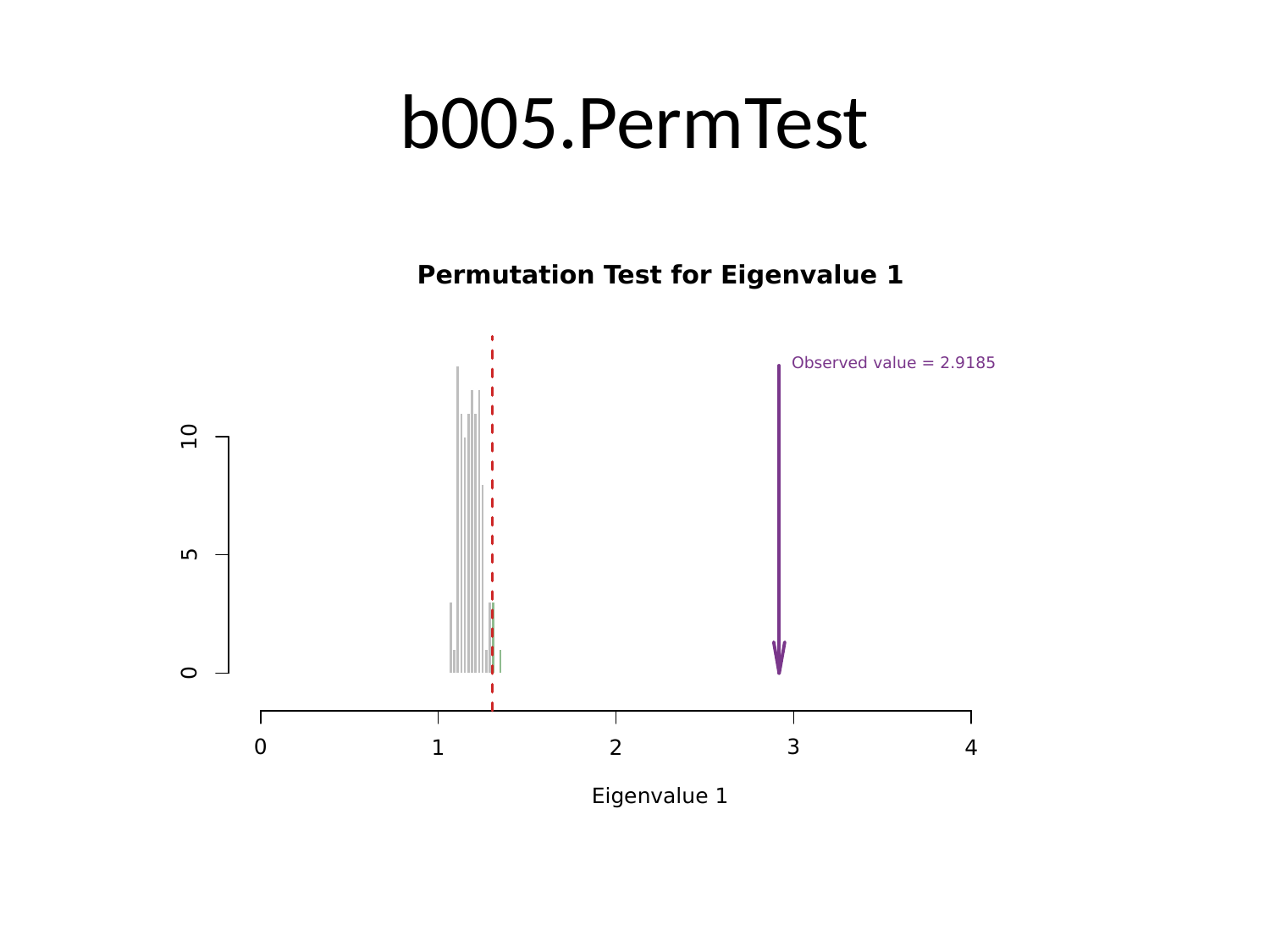

# b005.PermTest

Permutation Test for Eigenvalue 1

Observed value = 2.9185

10

5

0

0
3
2
1
4
Eigenvalue 1